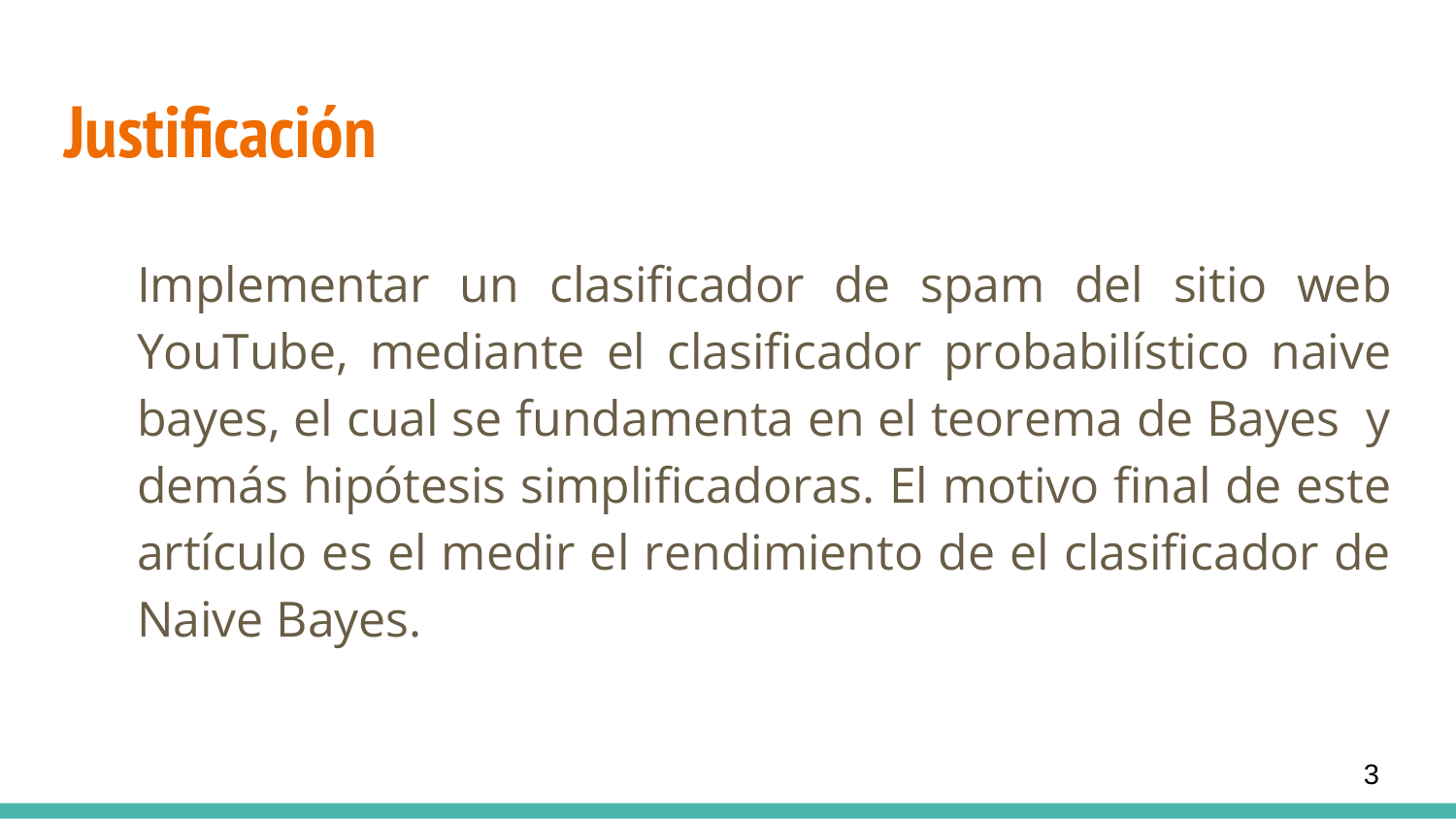

# Justificación

Implementar un clasificador de spam del sitio web YouTube, mediante el clasificador probabilístico naive bayes, el cual se fundamenta en el teorema de Bayes  y demás hipótesis simplificadoras. El motivo final de este artículo es el medir el rendimiento de el clasificador de Naive Bayes.
3